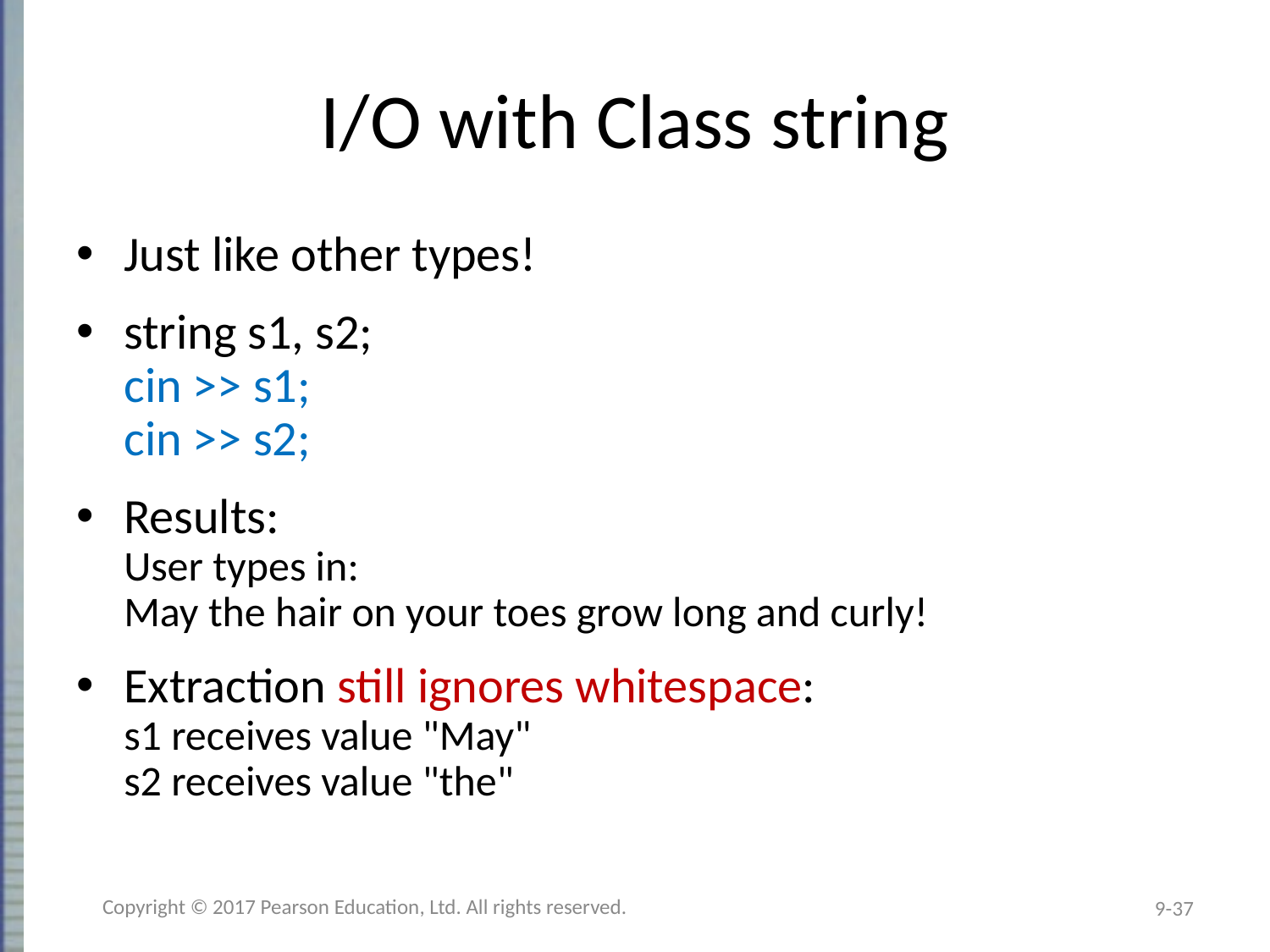

# I/O with Class string
Just like other types!
string s1, s2;
cin >> s1;
cin >> s2;
Results:
User types in:
May the hair on your toes grow long and curly!
Extraction still ignores whitespace:
s1 receives value "May"
s2 receives value "the"
Copyright © 2017 Pearson Education, Ltd. All rights reserved.
9-37